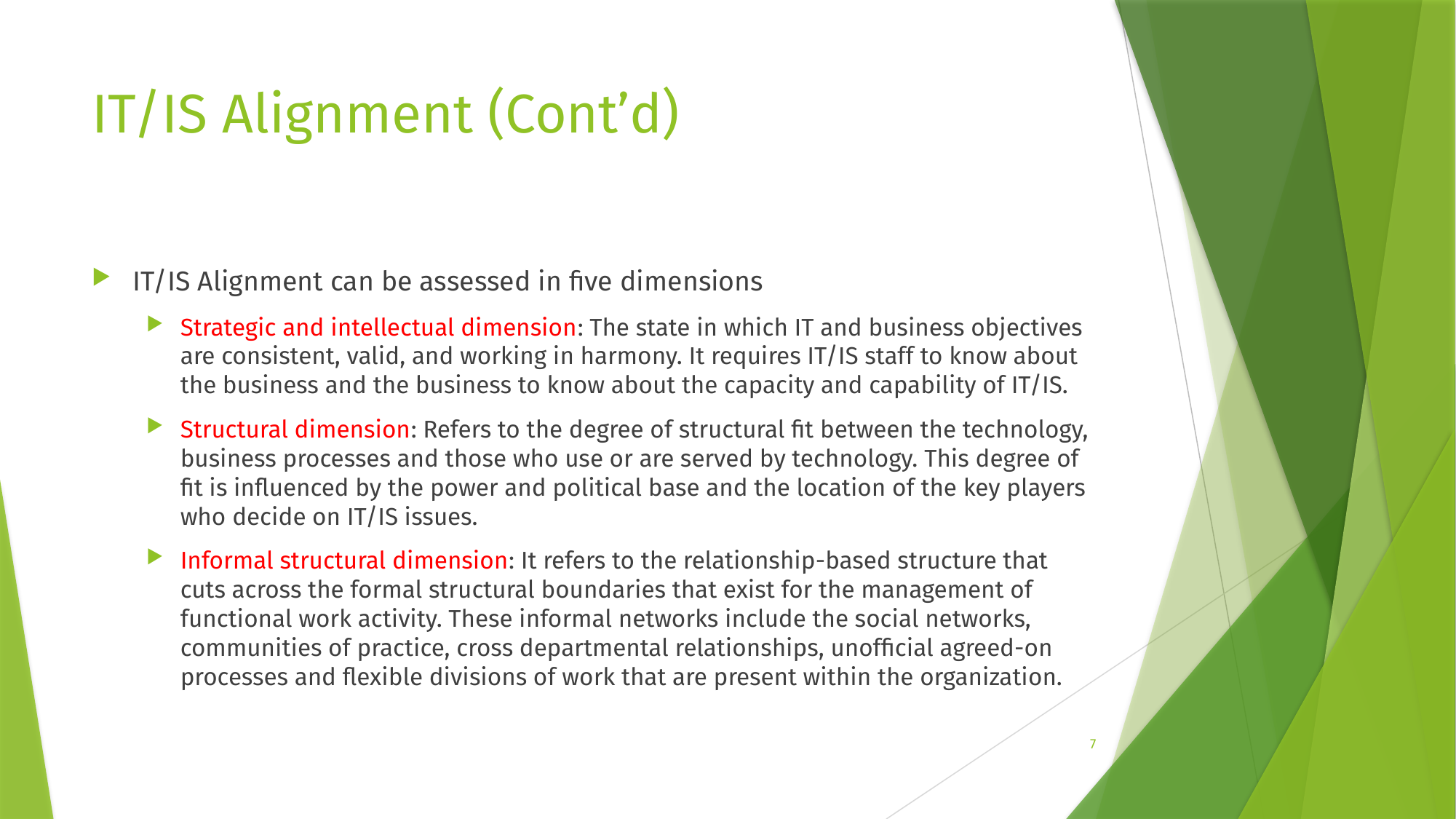

# IT/IS Alignment (Cont’d)
IT/IS Alignment can be assessed in five dimensions
Strategic and intellectual dimension: The state in which IT and business objectives are consistent, valid, and working in harmony. It requires IT/IS staff to know about the business and the business to know about the capacity and capability of IT/IS.
Structural dimension: Refers to the degree of structural fit between the technology, business processes and those who use or are served by technology. This degree of fit is influenced by the power and political base and the location of the key players who decide on IT/IS issues.
Informal structural dimension: It refers to the relationship-based structure that cuts across the formal structural boundaries that exist for the management of functional work activity. These informal networks include the social networks, communities of practice, cross departmental relationships, unofficial agreed-on processes and flexible divisions of work that are present within the organization.
7